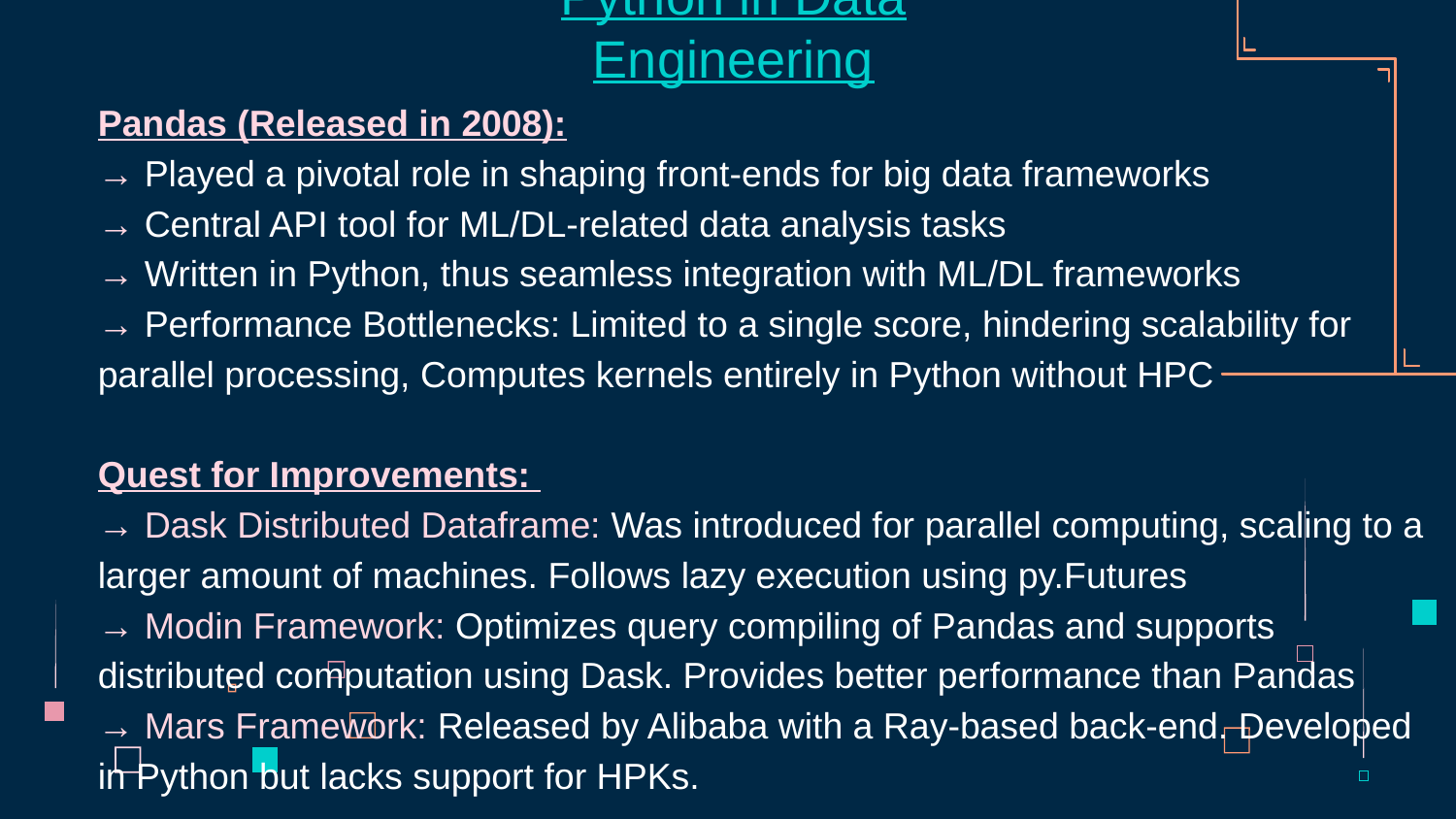

# Python in Data Engineering
Pandas (Released in 2008):
→ Played a pivotal role in shaping front-ends for big data frameworks
→ Central API tool for ML/DL-related data analysis tasks
→ Written in Python, thus seamless integration with ML/DL frameworks
→ Performance Bottlenecks: Limited to a single score, hindering scalability for parallel processing, Computes kernels entirely in Python without HPC

Quest for Improvements:
→ Dask Distributed Dataframe: Was introduced for parallel computing, scaling to a larger amount of machines. Follows lazy execution using py.Futures
→ Modin Framework: Optimizes query compiling of Pandas and supports distributed computation using Dask. Provides better performance than Pandas
→ Mars Framework: Released by Alibaba with a Ray-based back-end. Developed in Python but lacks support for HPKs.